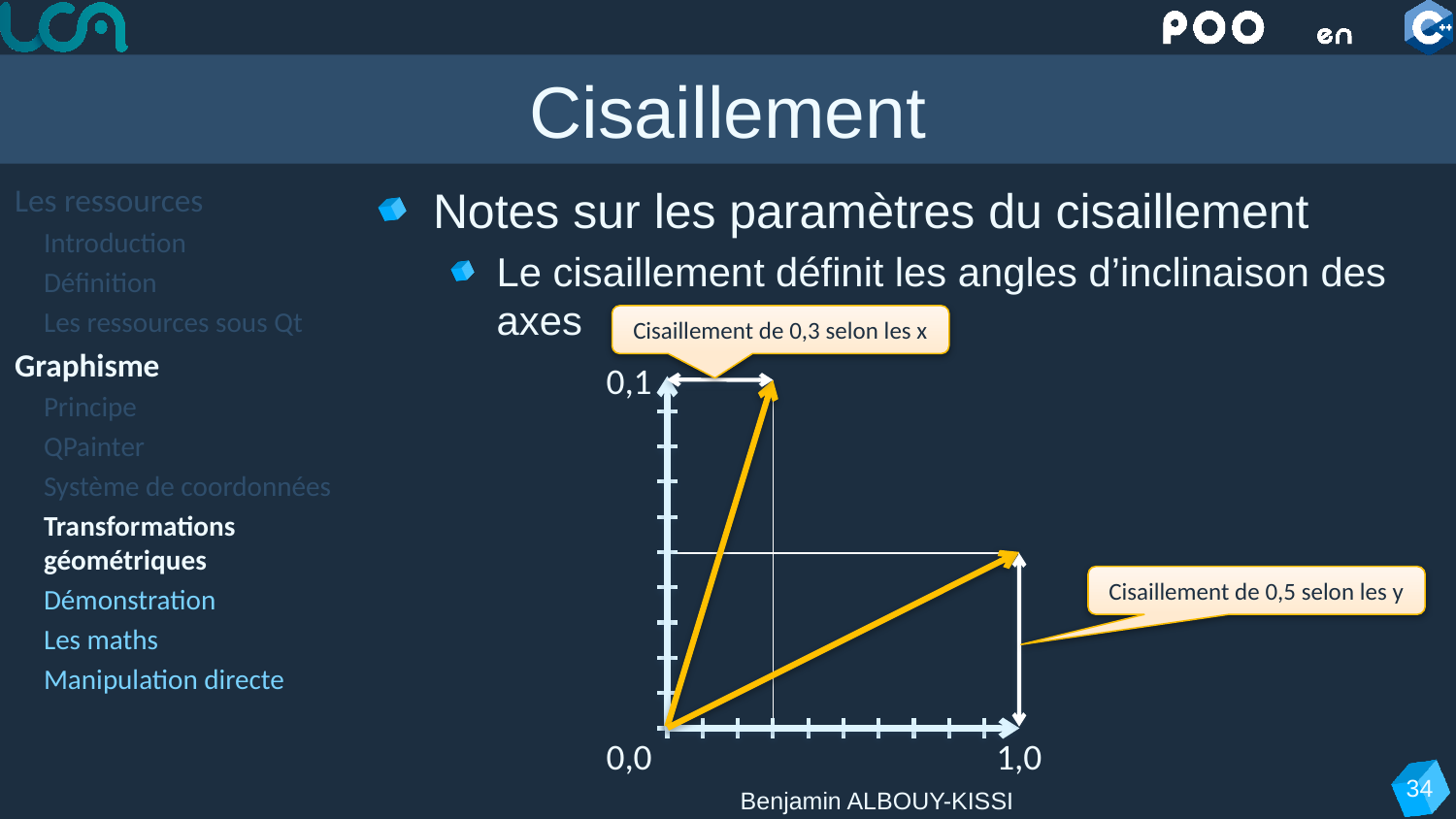

# Cisaillement
Les ressources
Introduction
Définition
Les ressources sous Qt
Graphisme
Principe
QPainter
Système de coordonnées
Transformations géométriques
Démonstration
Les maths
Manipulation directe
Notes sur les paramètres du cisaillement
Le cisaillement définit les angles d’inclinaison des axes
Cisaillement de 0,3 selon les x
0,1
Cisaillement de 0,5 selon les y
0,0
1,0
34
Benjamin ALBOUY-KISSI